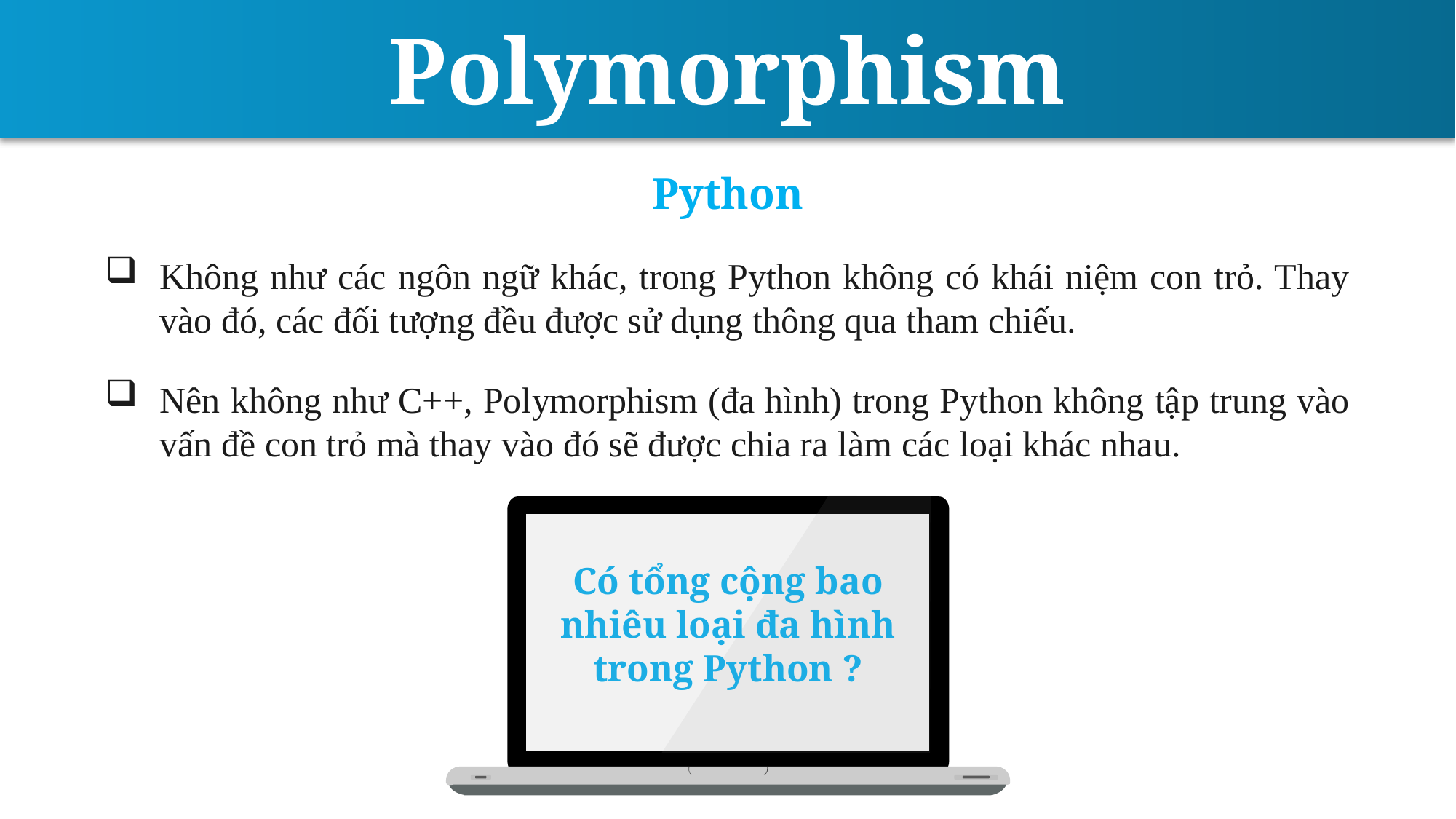

Polymorphism
Python
Không như các ngôn ngữ khác, trong Python không có khái niệm con trỏ. Thay vào đó, các đối tượng đều được sử dụng thông qua tham chiếu.
Nên không như C++, Polymorphism (đa hình) trong Python không tập trung vào vấn đề con trỏ mà thay vào đó sẽ được chia ra làm các loại khác nhau.

Có tổng cộng bao nhiêu loại đa hình trong Python ?